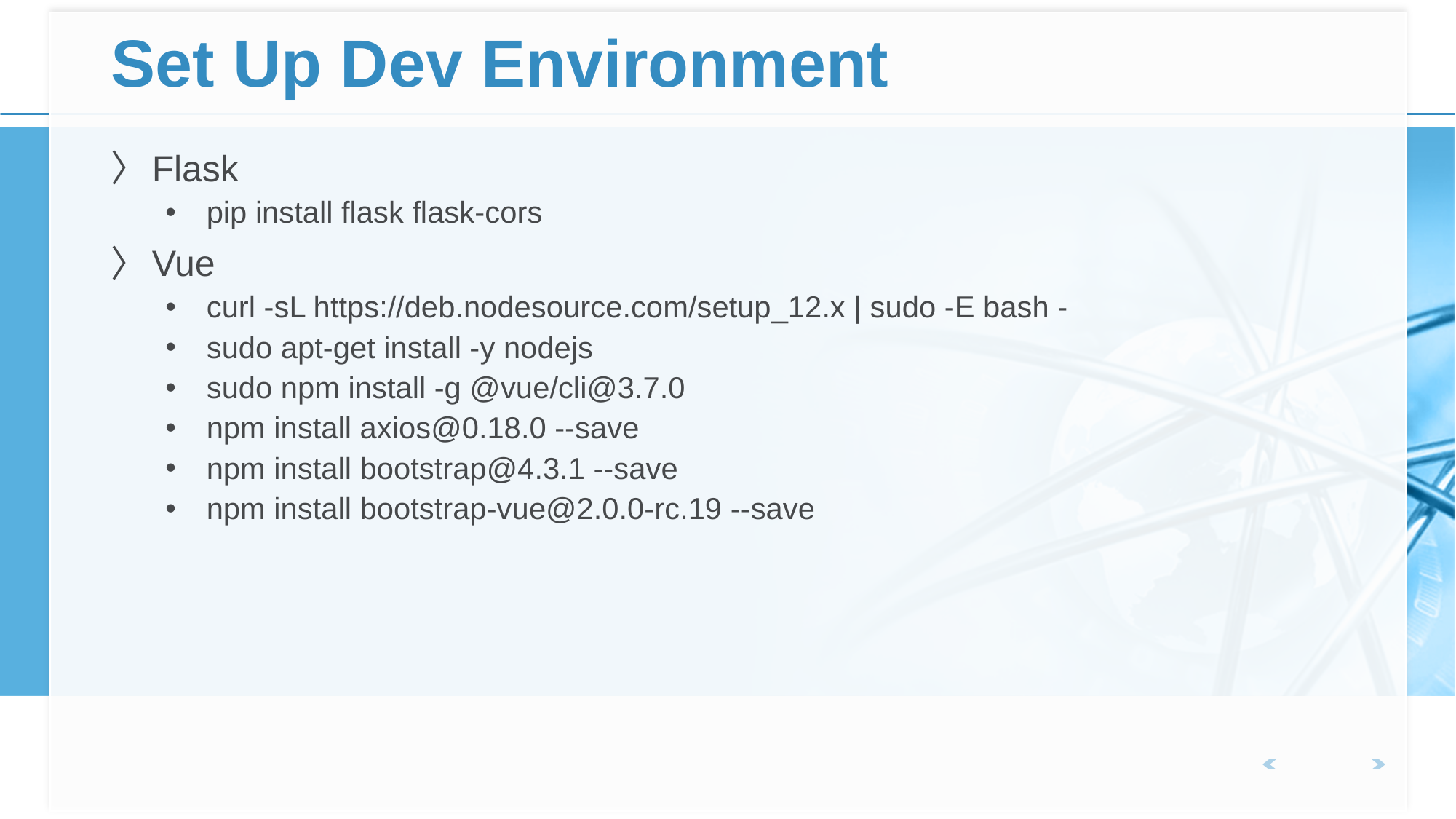

# Set Up Dev Environment
Flask
pip install flask flask-cors
Vue
curl -sL https://deb.nodesource.com/setup_12.x | sudo -E bash -
sudo apt-get install -y nodejs
sudo npm install -g @vue/cli@3.7.0
npm install axios@0.18.0 --save
npm install bootstrap@4.3.1 --save
npm install bootstrap-vue@2.0.0-rc.19 --save